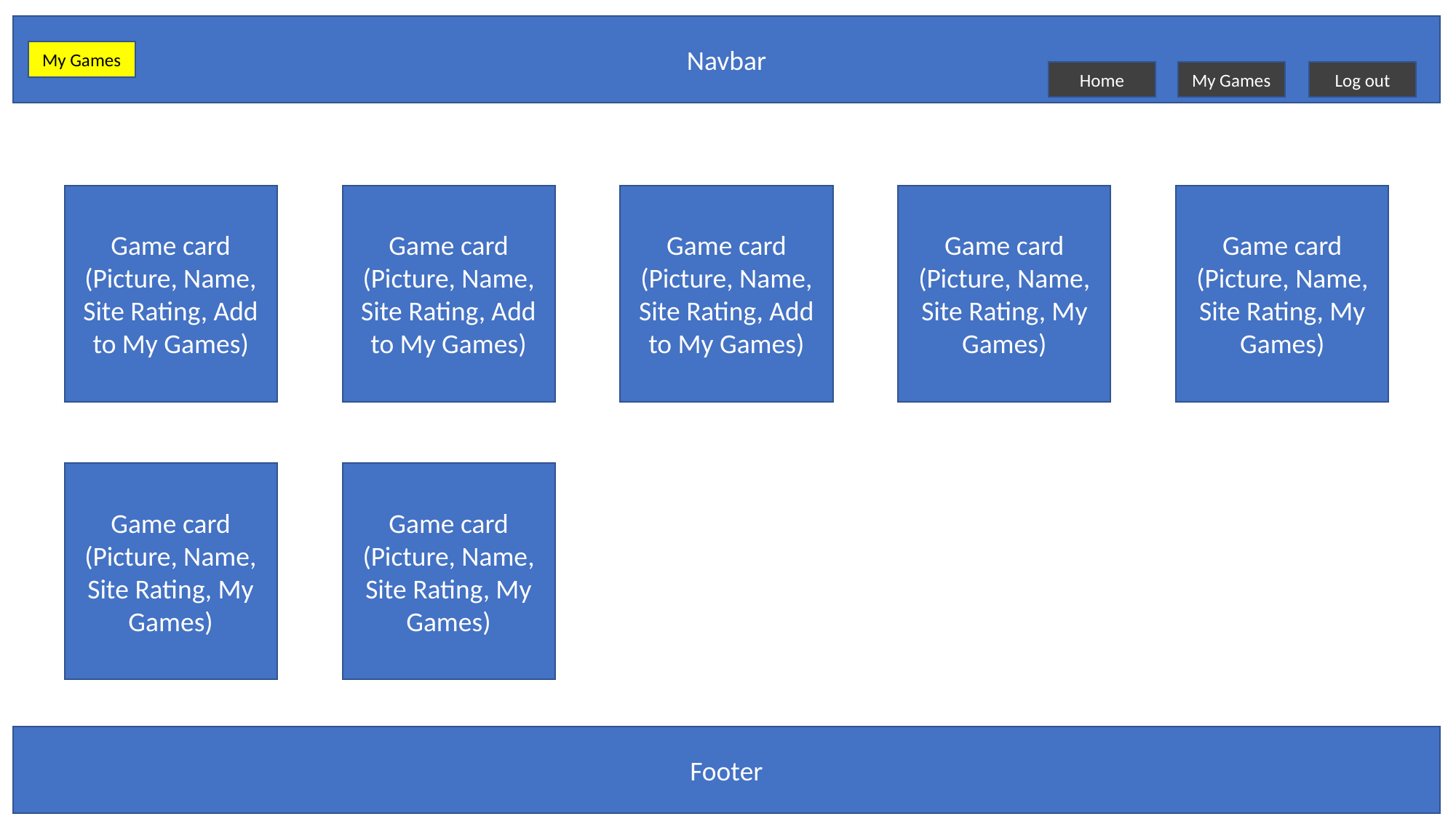

Navbar
My Games
Log out
Home
My Games
Game card
(Picture, Name, Site Rating, Add to My Games)
Game card
(Picture, Name, Site Rating, Add to My Games)
Game card
(Picture, Name, Site Rating, Add to My Games)
Game card
(Picture, Name, Site Rating, My Games)
Game card
(Picture, Name, Site Rating, My Games)
Game card
(Picture, Name, Site Rating, My Games)
Game card
(Picture, Name, Site Rating, My Games)
Footer